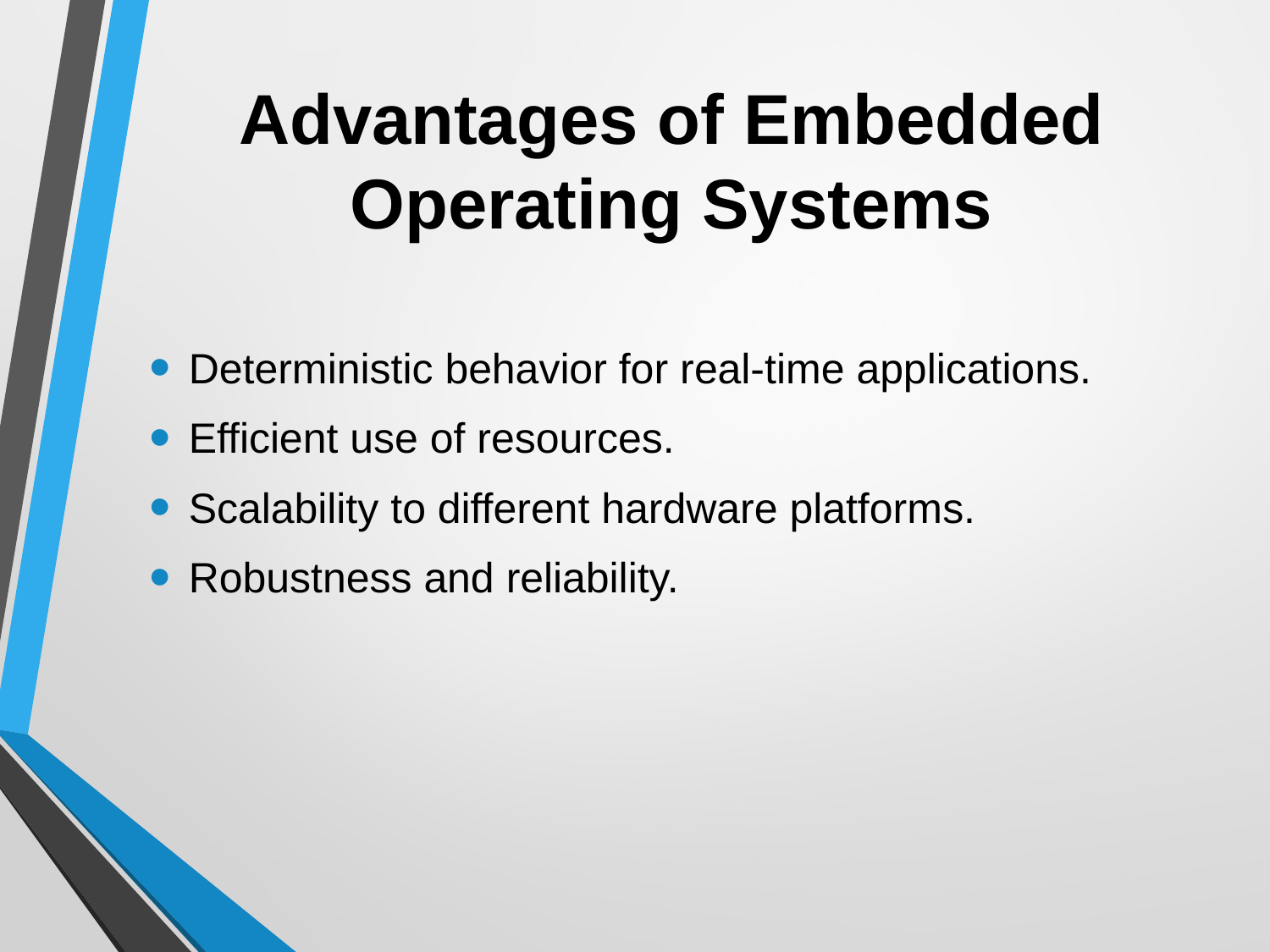

# Advantages of Embedded Operating Systems
Deterministic behavior for real-time applications.
Efficient use of resources.
Scalability to different hardware platforms.
Robustness and reliability.